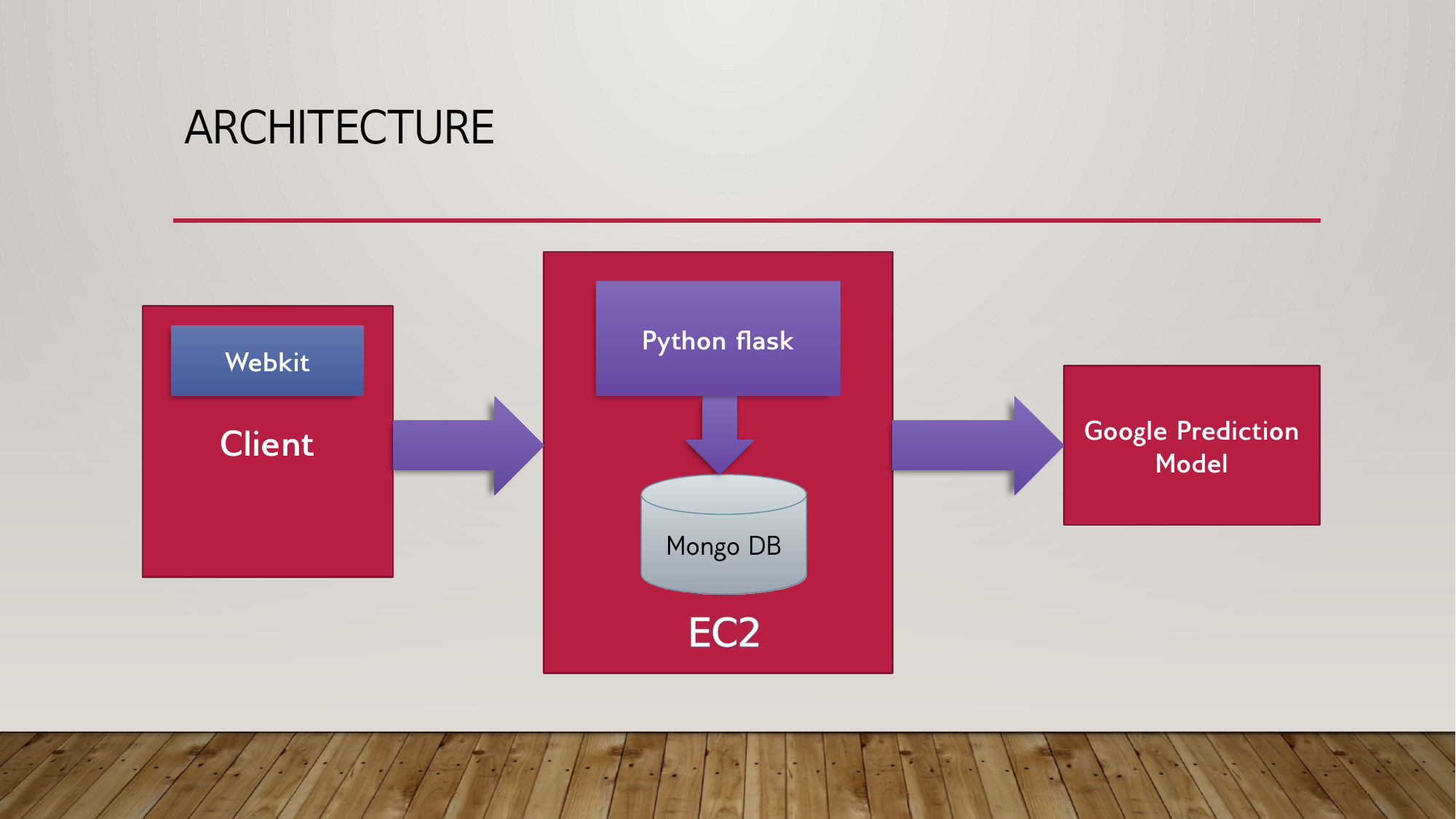

# Architecture

Python flask
Client
Webkit
Google Prediction
Model

Mongo DB
EC2